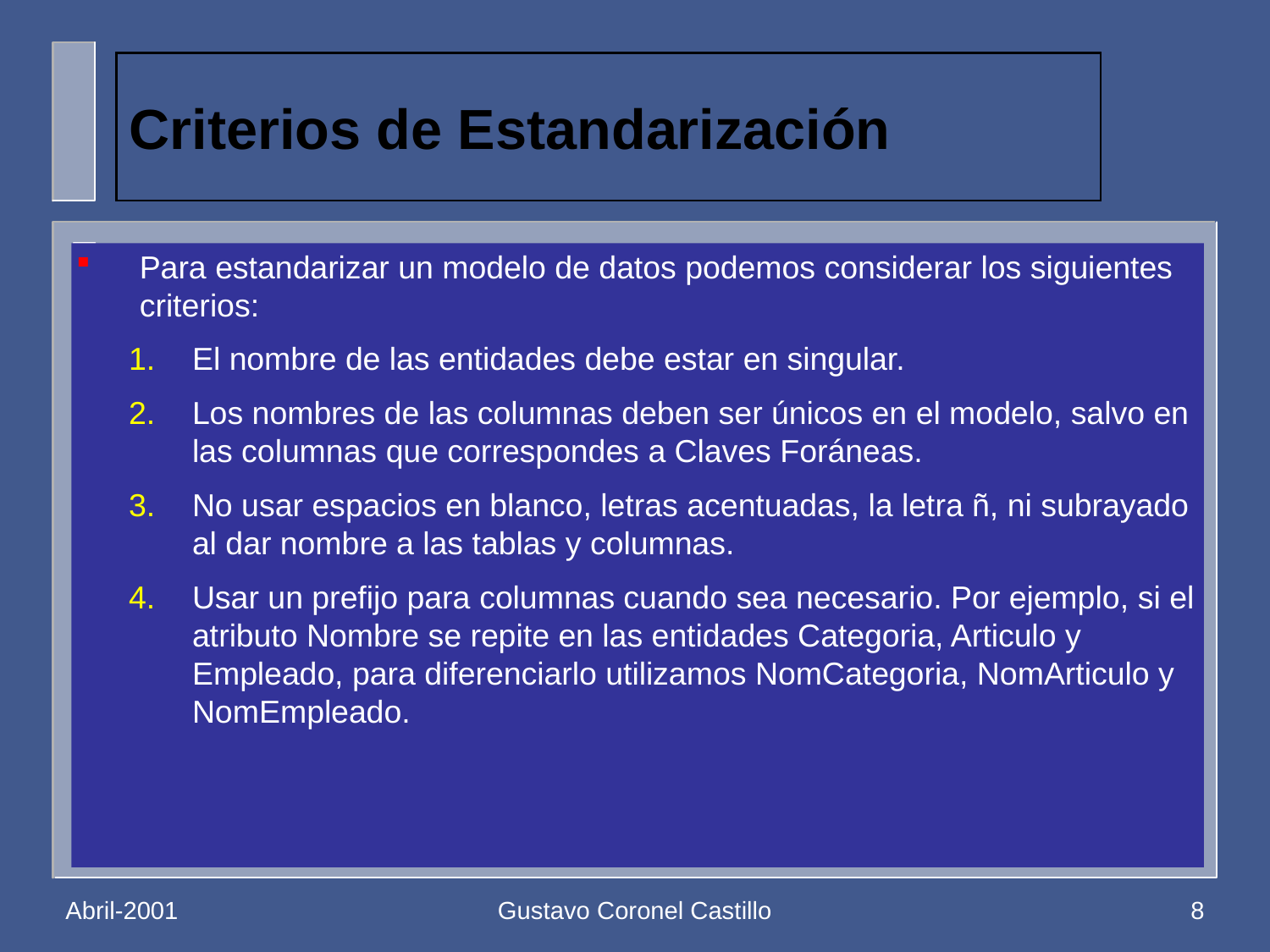

# Criterios de Estandarización
Para estandarizar un modelo de datos podemos considerar los siguientes criterios:
El nombre de las entidades debe estar en singular.
Los nombres de las columnas deben ser únicos en el modelo, salvo en las columnas que correspondes a Claves Foráneas.
No usar espacios en blanco, letras acentuadas, la letra ñ, ni subrayado al dar nombre a las tablas y columnas.
Usar un prefijo para columnas cuando sea necesario. Por ejemplo, si el atributo Nombre se repite en las entidades Categoria, Articulo y Empleado, para diferenciarlo utilizamos NomCategoria, NomArticulo y NomEmpleado.

Abril-2001
Gustavo Coronel Castillo
8